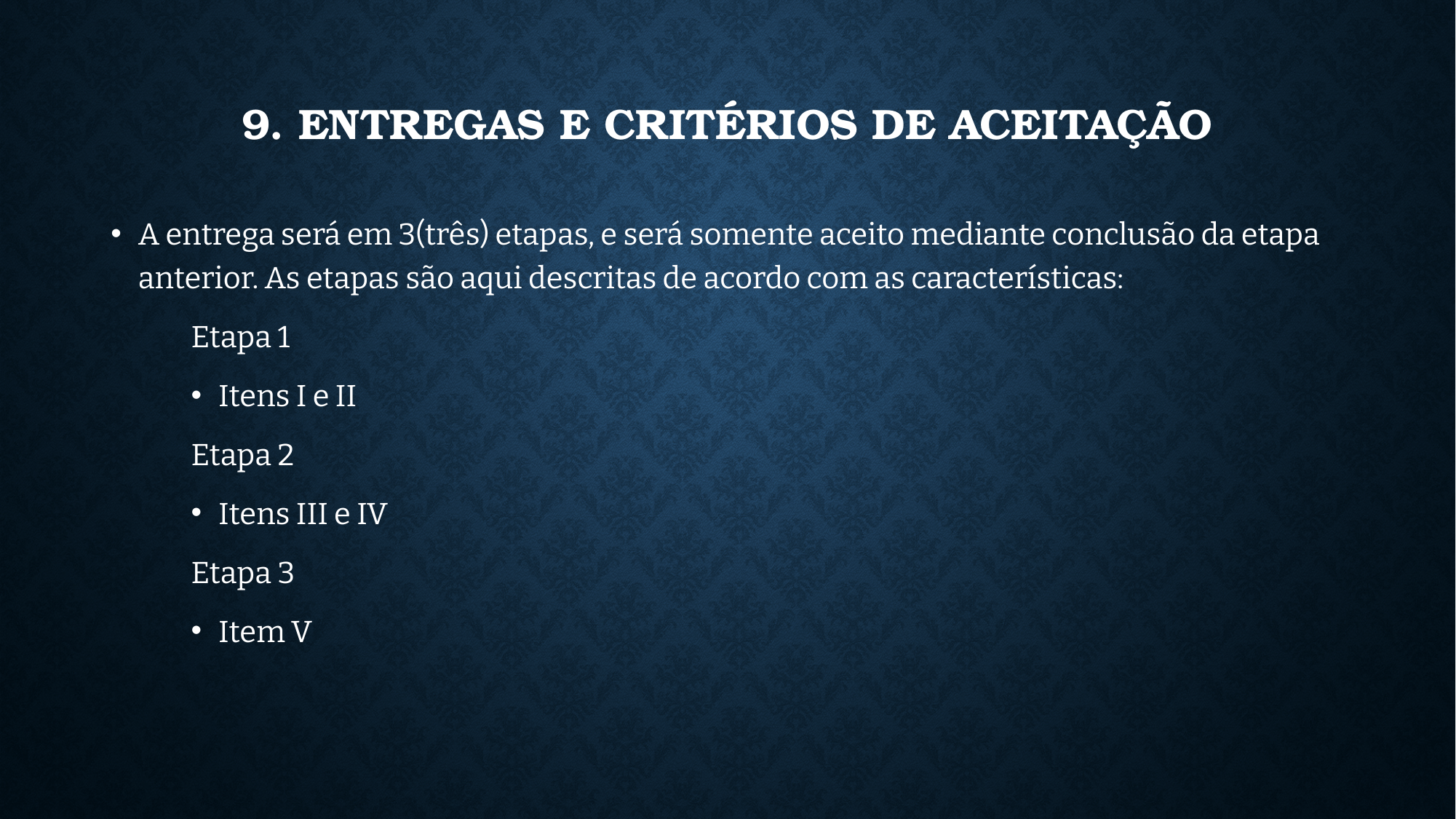

# 9. ENTREGAS E CRITÉRIOS DE ACEITAÇÃO
A entrega será em 3(três) etapas, e será somente aceito mediante conclusão da etapa anterior. As etapas são aqui descritas de acordo com as características:
Etapa 1
Itens I e II
Etapa 2
Itens III e IV
Etapa 3
Item V